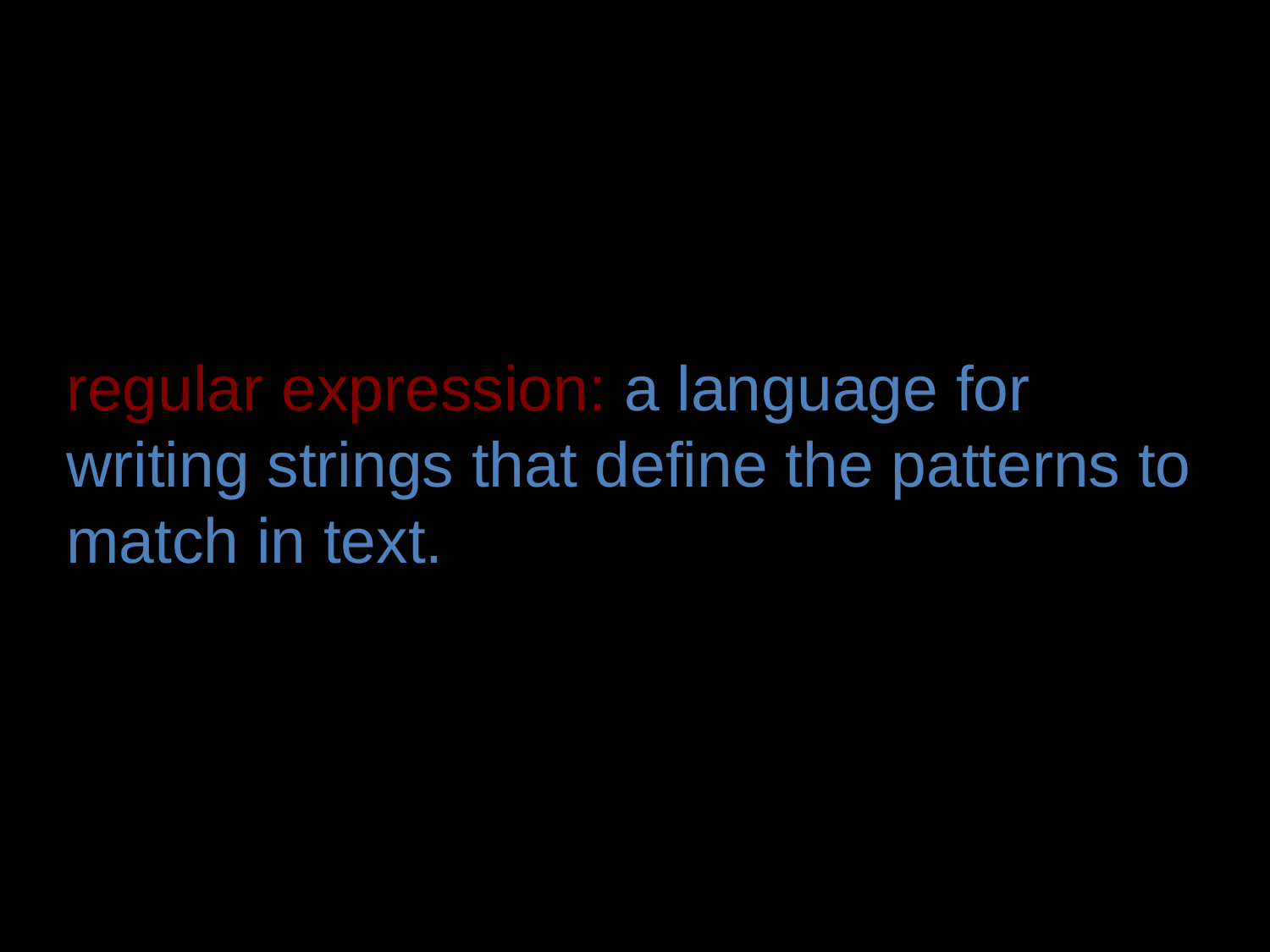

regular expression: a language for writing strings that define the patterns to match in text.